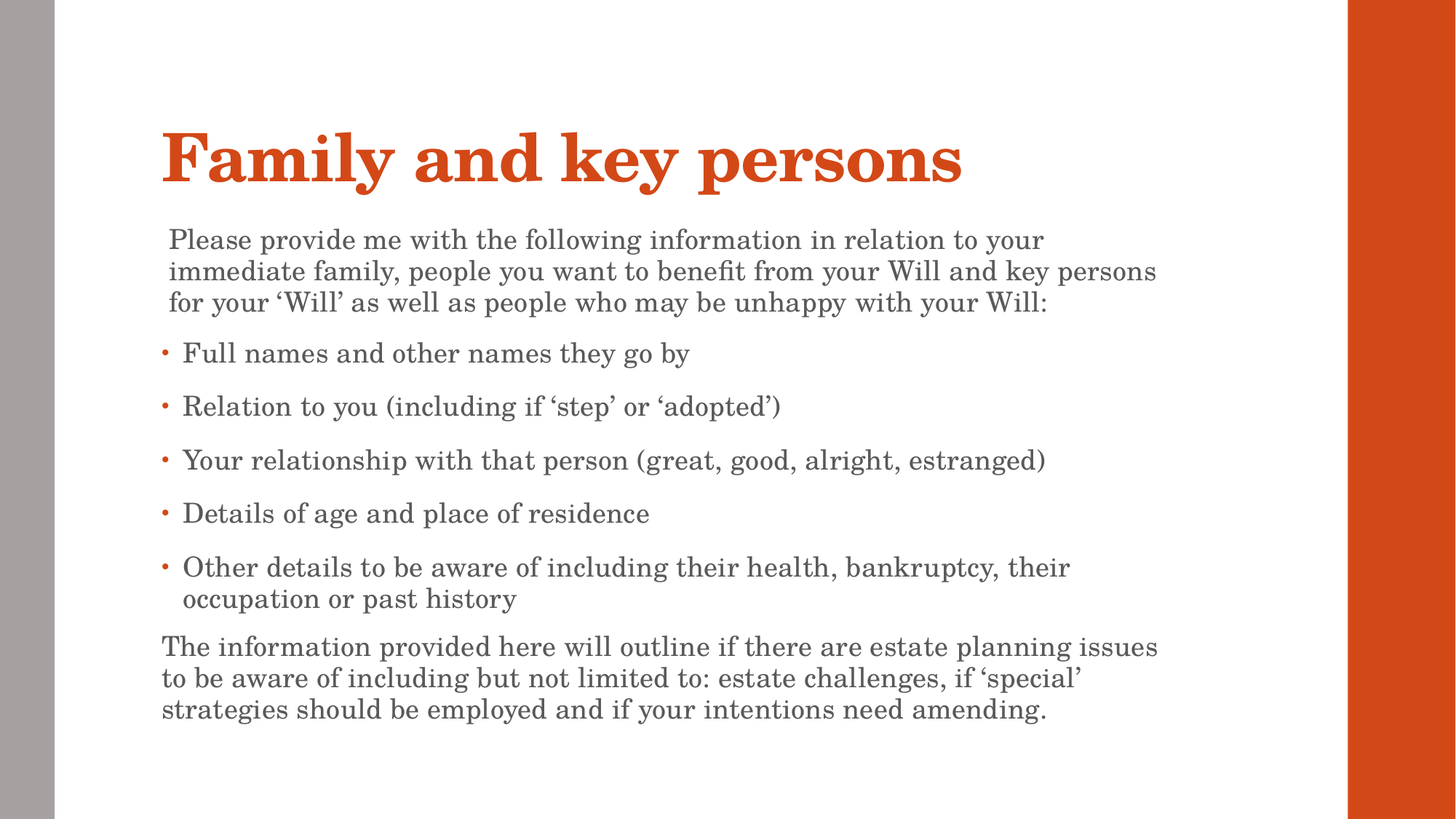

# Family and key persons
Please provide me with the following information in relation to your immediate family, people you want to benefit from your Will and key persons for your ‘Will’ as well as people who may be unhappy with your Will:
Full names and other names they go by
Relation to you (including if ‘step’ or ‘adopted’)
Your relationship with that person (great, good, alright, estranged)
Details of age and place of residence
Other details to be aware of including their health, bankruptcy, their occupation or past history
The information provided here will outline if there are estate planning issues to be aware of including but not limited to: estate challenges, if ‘special’ strategies should be employed and if your intentions need amending.